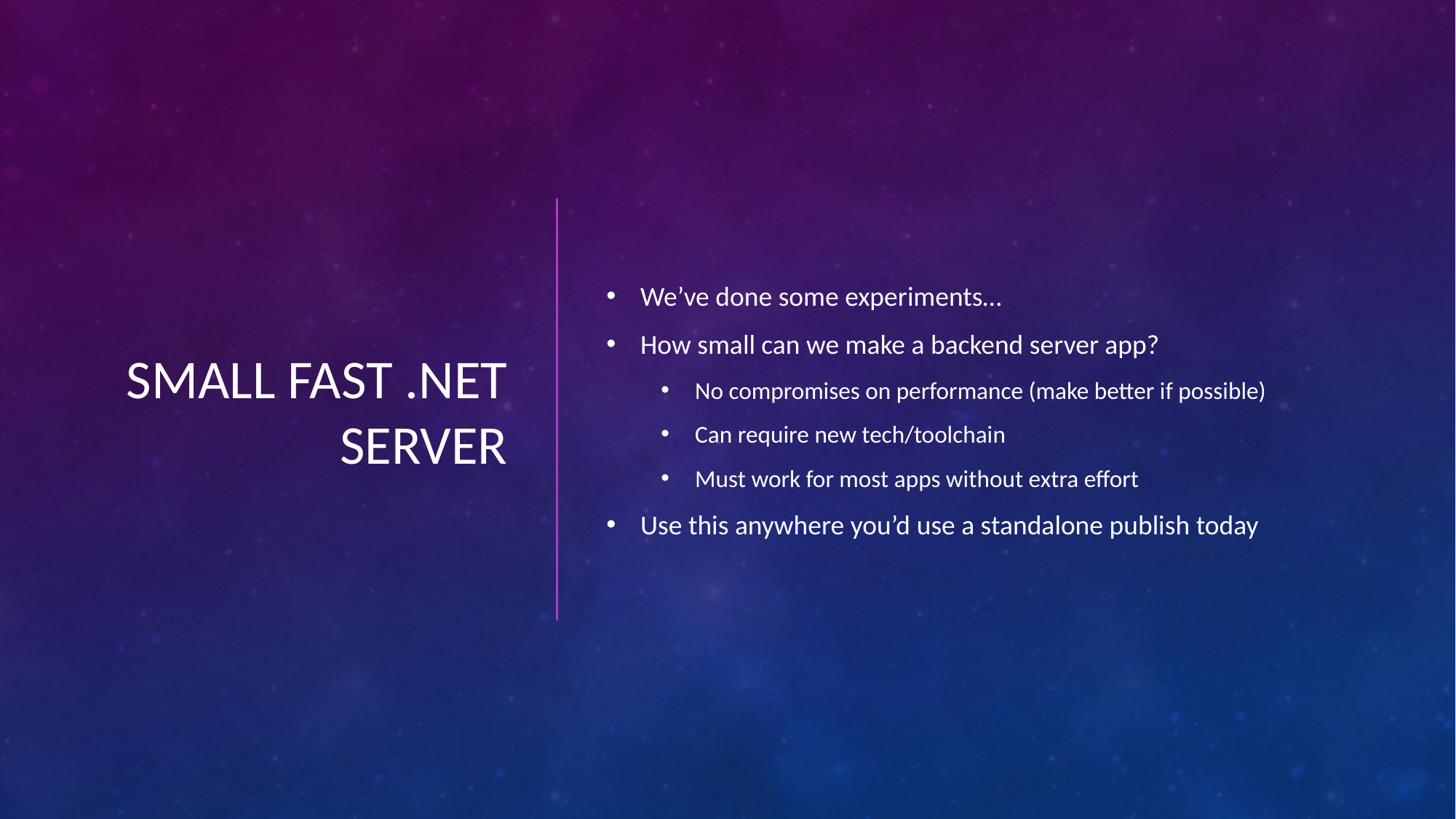

# Small Fast .NET Server
We’ve done some experiments…
How small can we make a backend server app?
No compromises on performance (make better if possible)
Can require new tech/toolchain
Must work for most apps without extra effort
Use this anywhere you’d use a standalone publish today